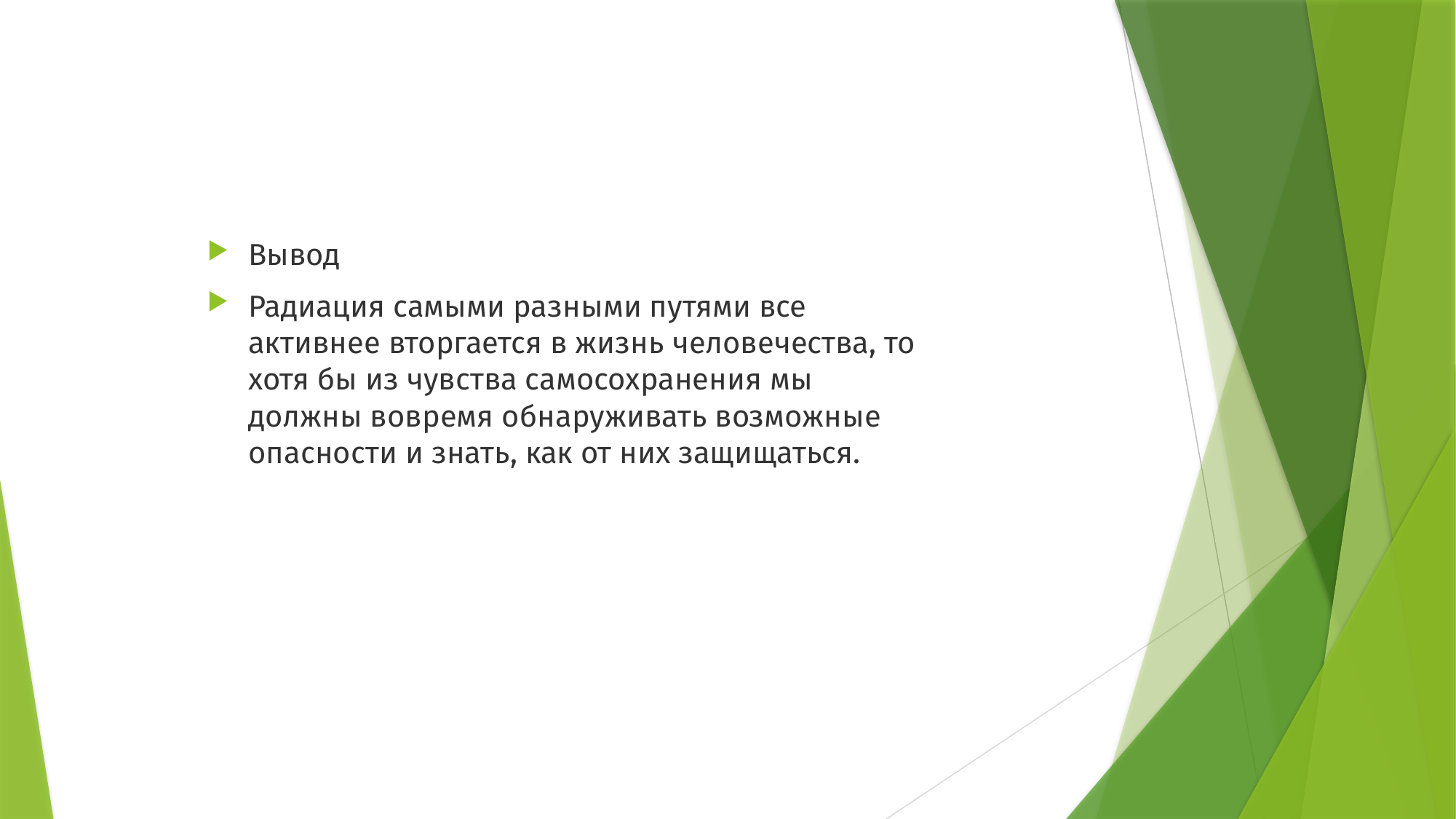

#
Вывод
Радиация самыми разными путями все
активнее вторгается в жизнь человечества, то
хотя бы из чувства самосохранения мы
должны вовремя обнаруживать возможные
опасности и знать, как от них защищаться.